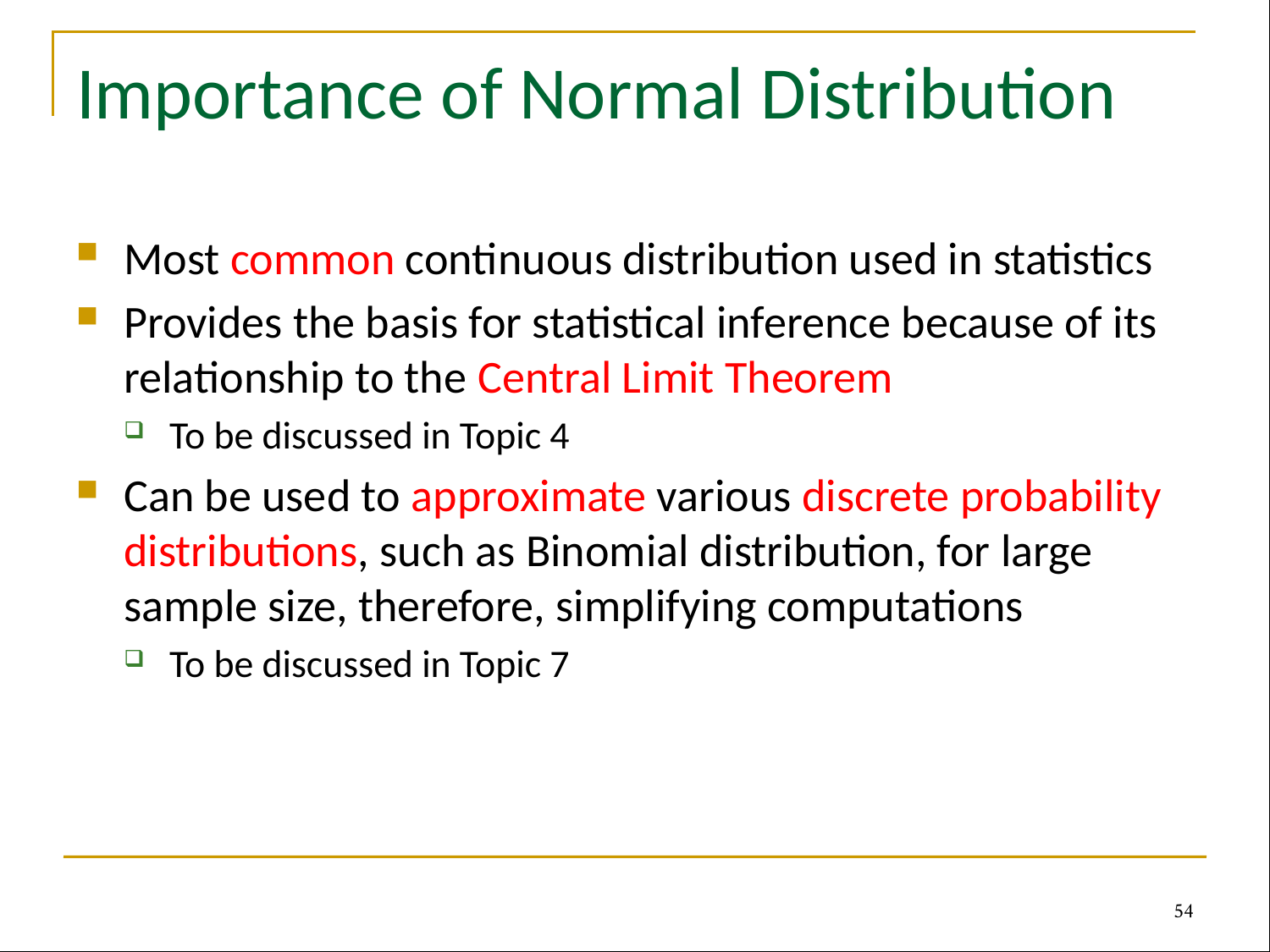

# Importance of Normal Distribution
Most common continuous distribution used in statistics
Provides the basis for statistical inference because of its relationship to the Central Limit Theorem
To be discussed in Topic 4
Can be used to approximate various discrete probability distributions, such as Binomial distribution, for large sample size, therefore, simplifying computations
To be discussed in Topic 7
54